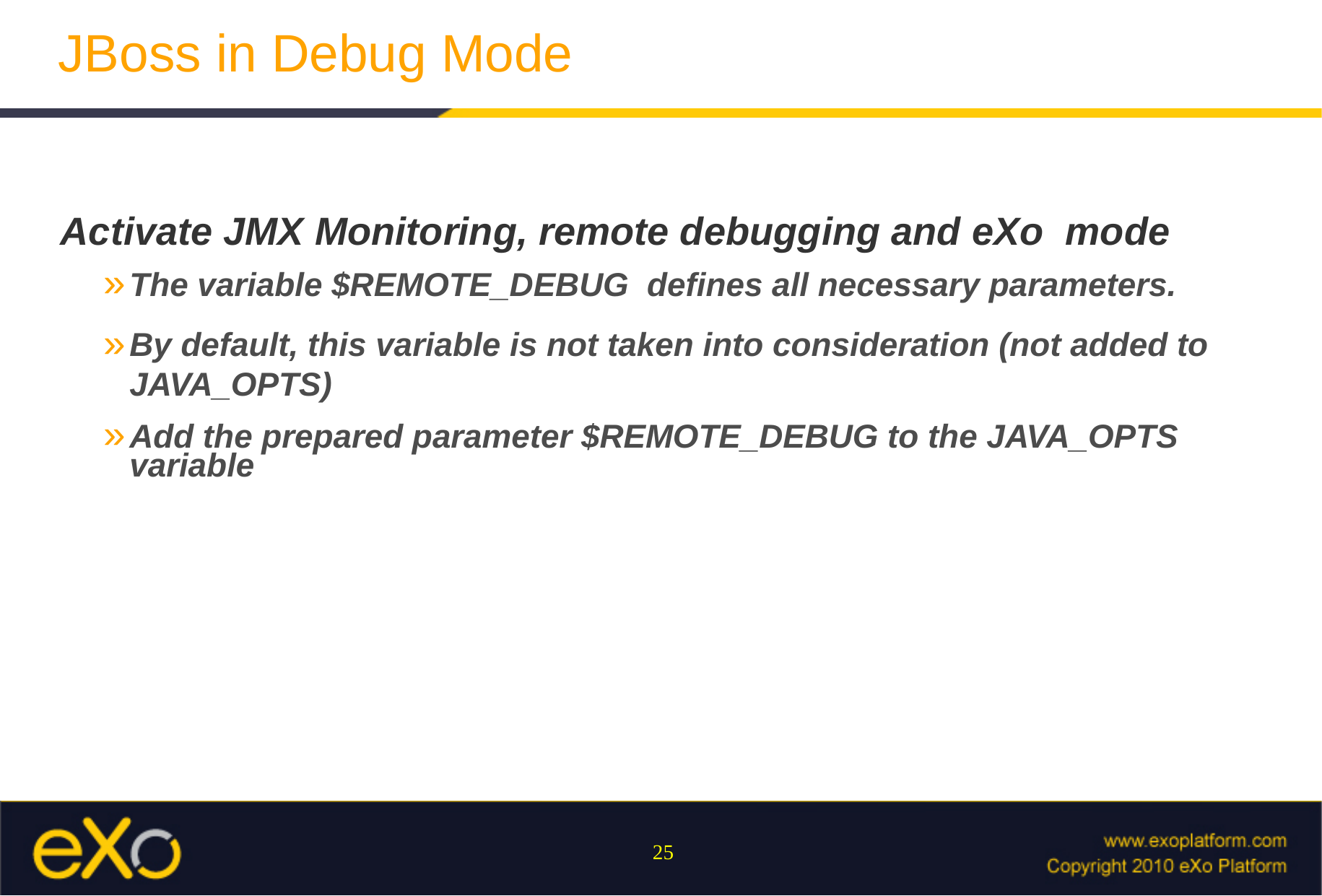

# JBoss in Debug Mode

Activate JMX Monitoring, remote debugging and eXo  mode
The variable $REMOTE_DEBUG  defines all necessary parameters.
By default, this variable is not taken into consideration (not added to JAVA_OPTS)
Add the prepared parameter $REMOTE_DEBUG to the JAVA_OPTS variable